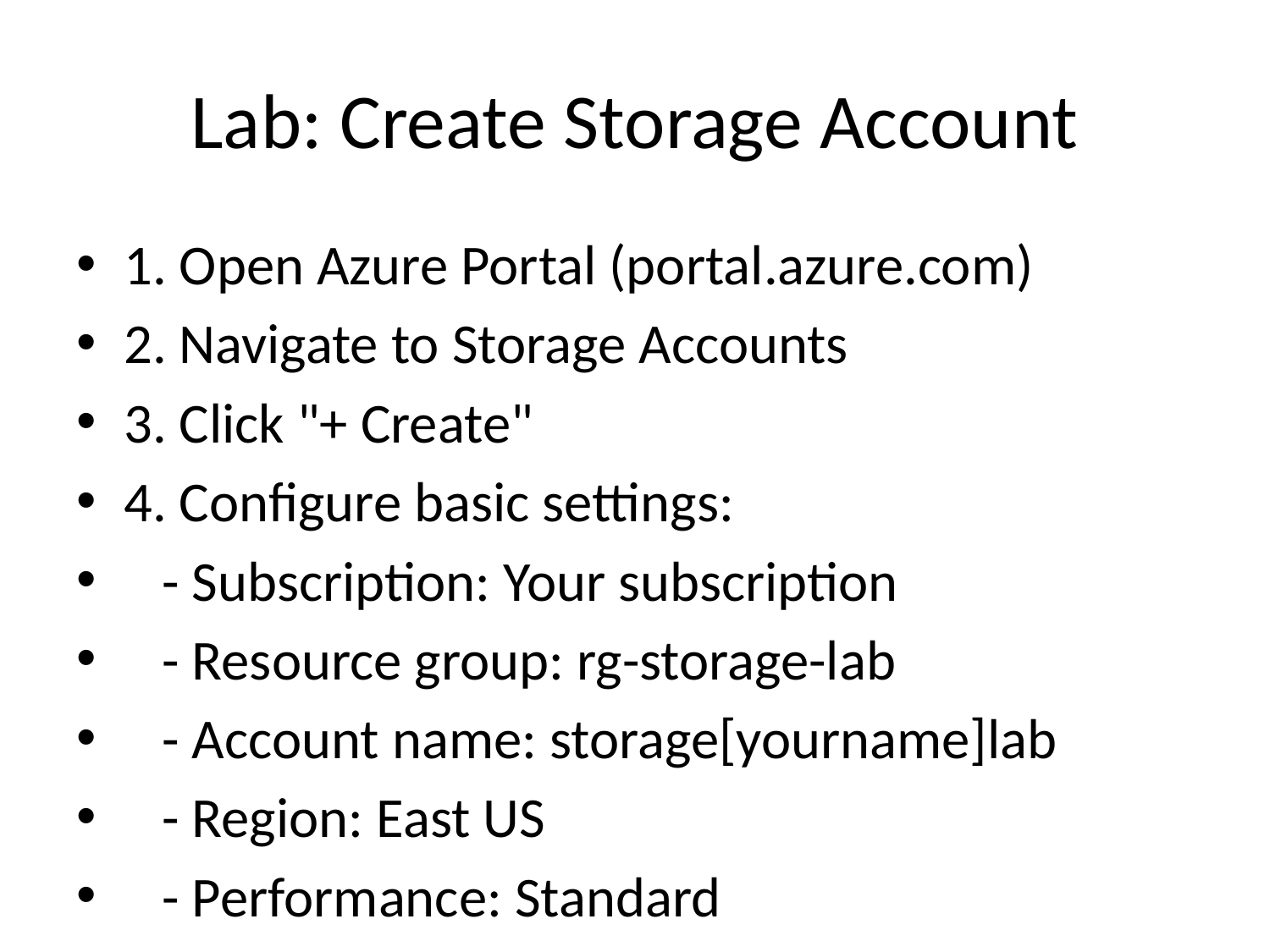

# Lab: Create Storage Account
1. Open Azure Portal (portal.azure.com)
2. Navigate to Storage Accounts
3. Click "+ Create"
4. Configure basic settings:
   - Subscription: Your subscription
   - Resource group: rg-storage-lab
   - Account name: storage[yourname]lab
   - Region: East US
   - Performance: Standard
   - Redundancy: LRS
5. Review and create